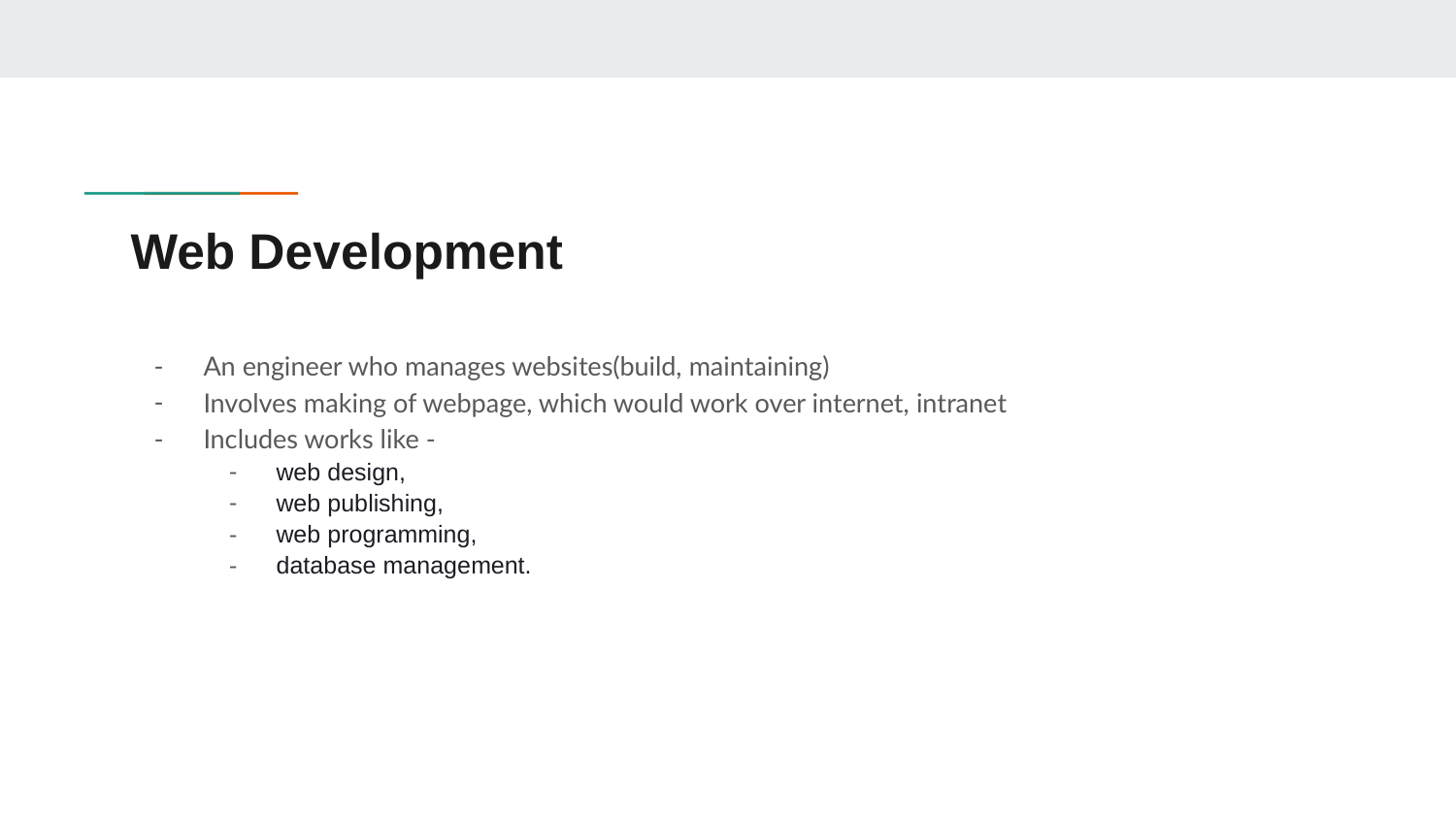

# Web Development
An engineer who manages websites(build, maintaining)
Involves making of webpage, which would work over internet, intranet
Includes works like -
web design,
web publishing,
web programming,
database management.